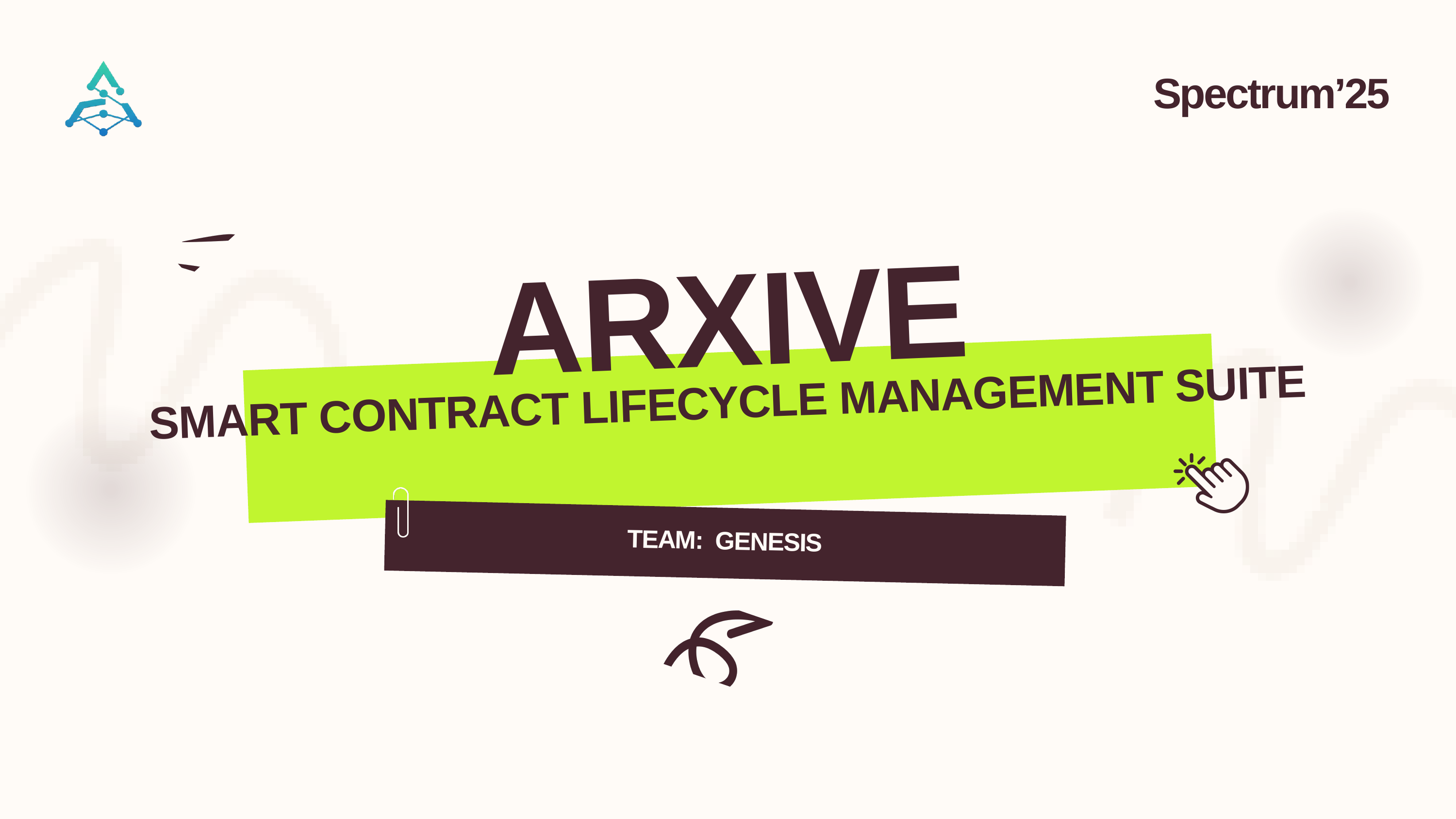

Spectrum’25

ARXIVE

SMART CONTRACT LIFECYCLE MANAGEMENT SUITE

TEAM:  GENESIS